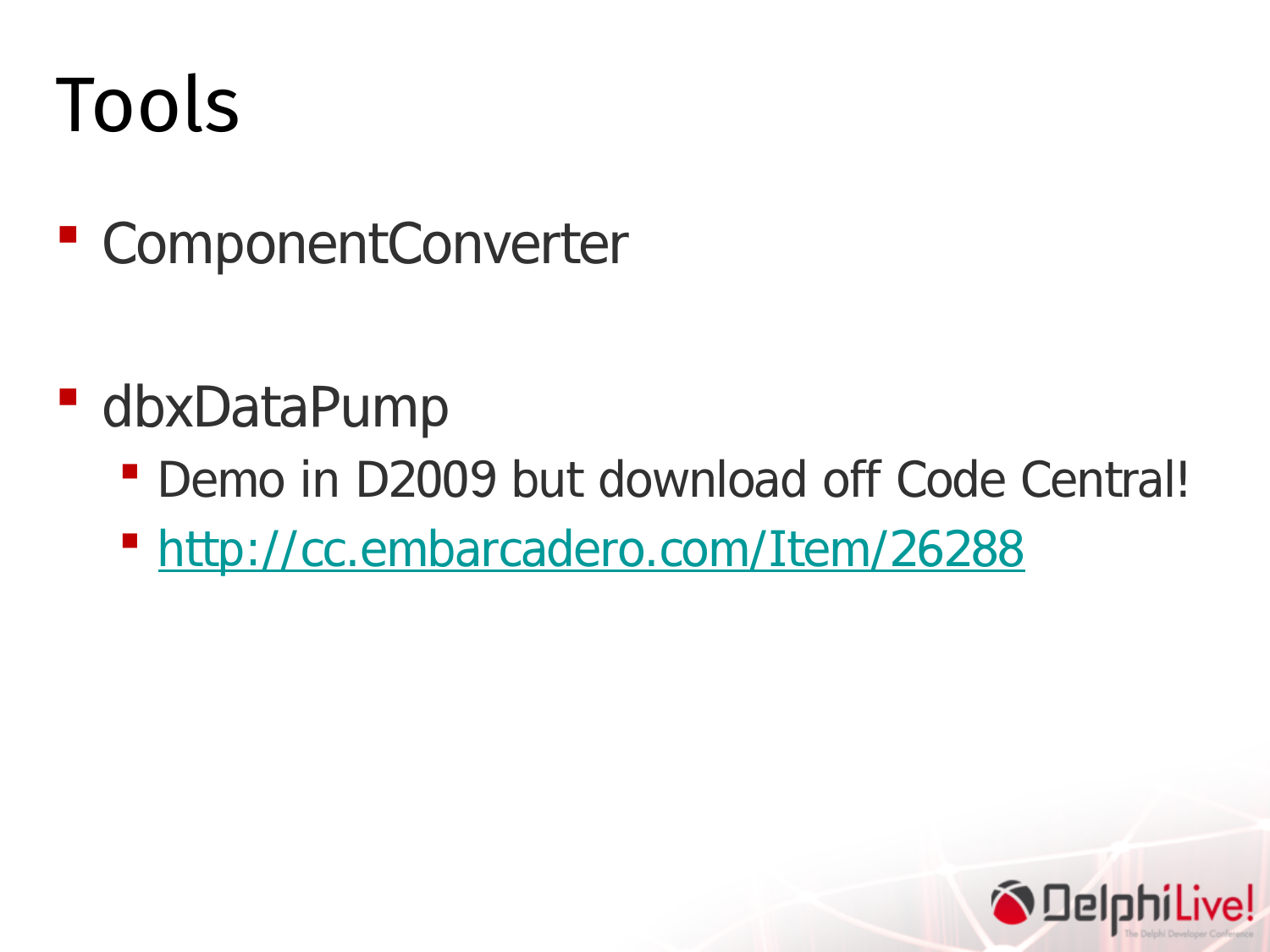

# Tools
ComponentConverter

dbxDataPump
Demo in D2009 but download off Code Central!
http://cc.embarcadero.com/Item/26288